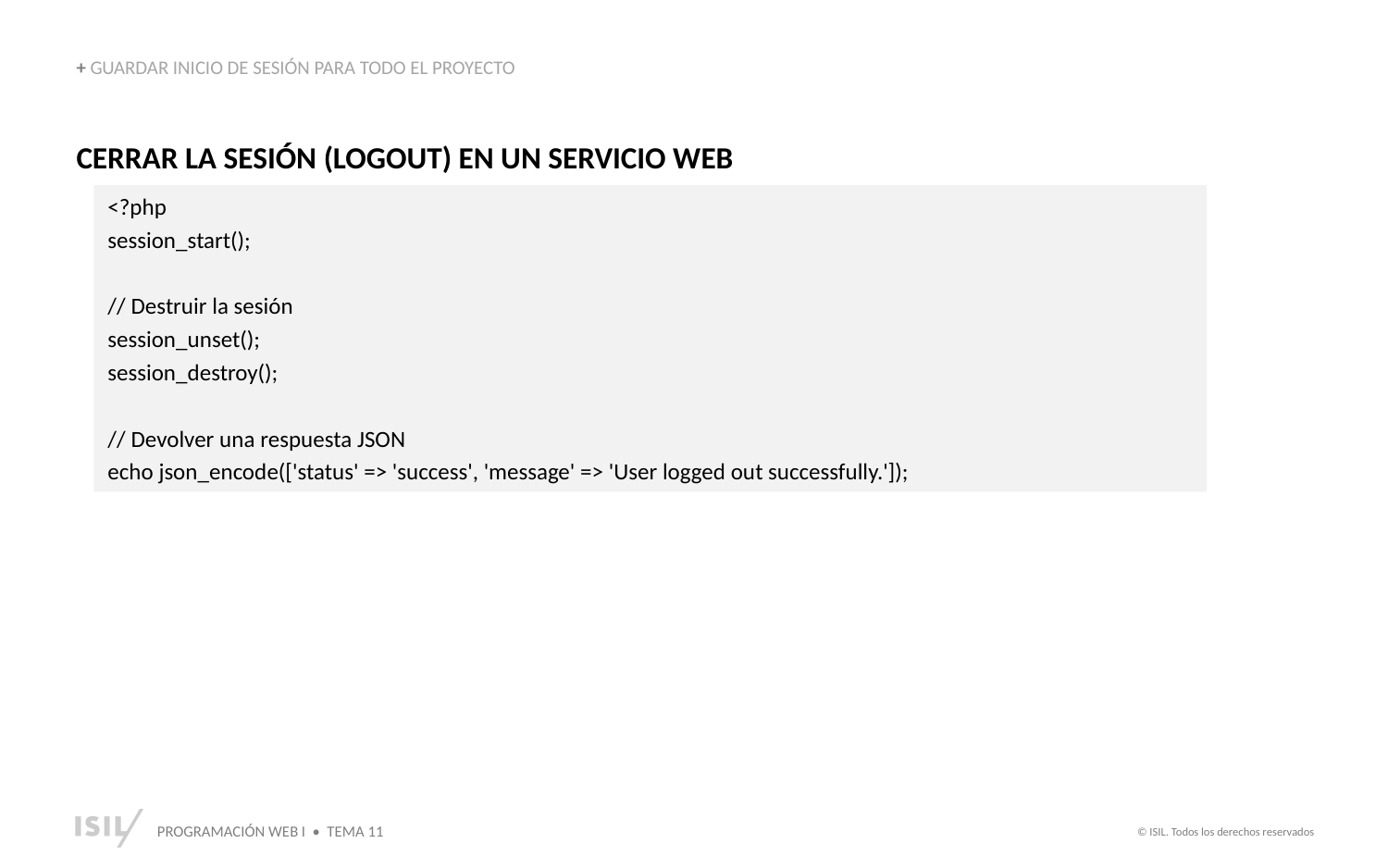

+ GUARDAR INICIO DE SESIÓN PARA TODO EL PROYECTO
CERRAR LA SESIÓN (LOGOUT) EN UN SERVICIO WEB
<?php
session_start();

// Destruir la sesión
session_unset();
session_destroy();

// Devolver una respuesta JSON
echo json_encode(['status' => 'success', 'message' => 'User logged out successfully.']);